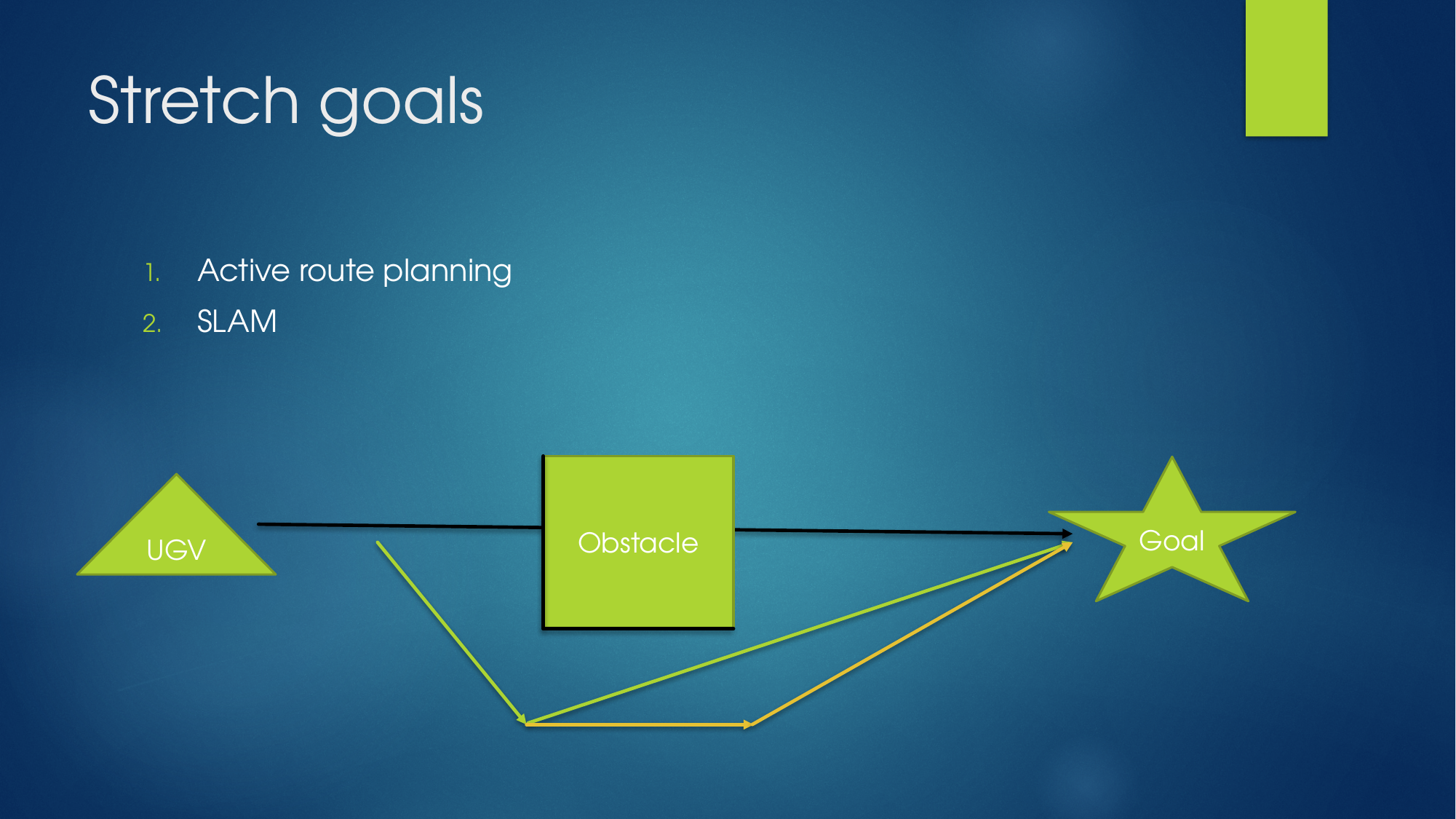

# Stretch goals
Active route planning
SLAM
Obstacle
Goal
UGV